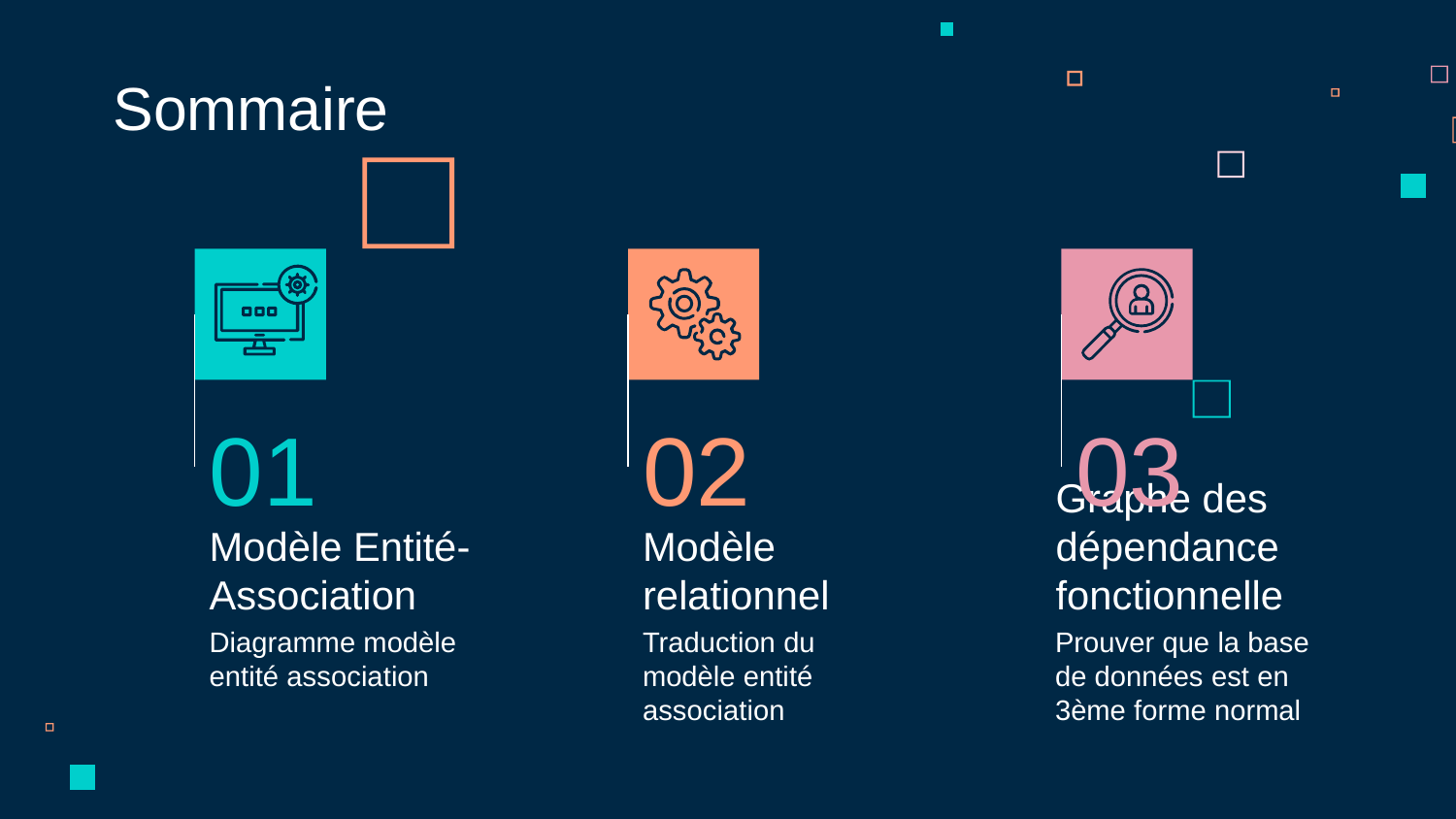

Sommaire

01
02
03
# Modèle Entité-Association
Modèle relationnel
Graphe des dépendance fonctionnelle
Prouver que la base de données est en 3ème forme normal
Diagramme modèle entité association
Traduction du modèle entité association